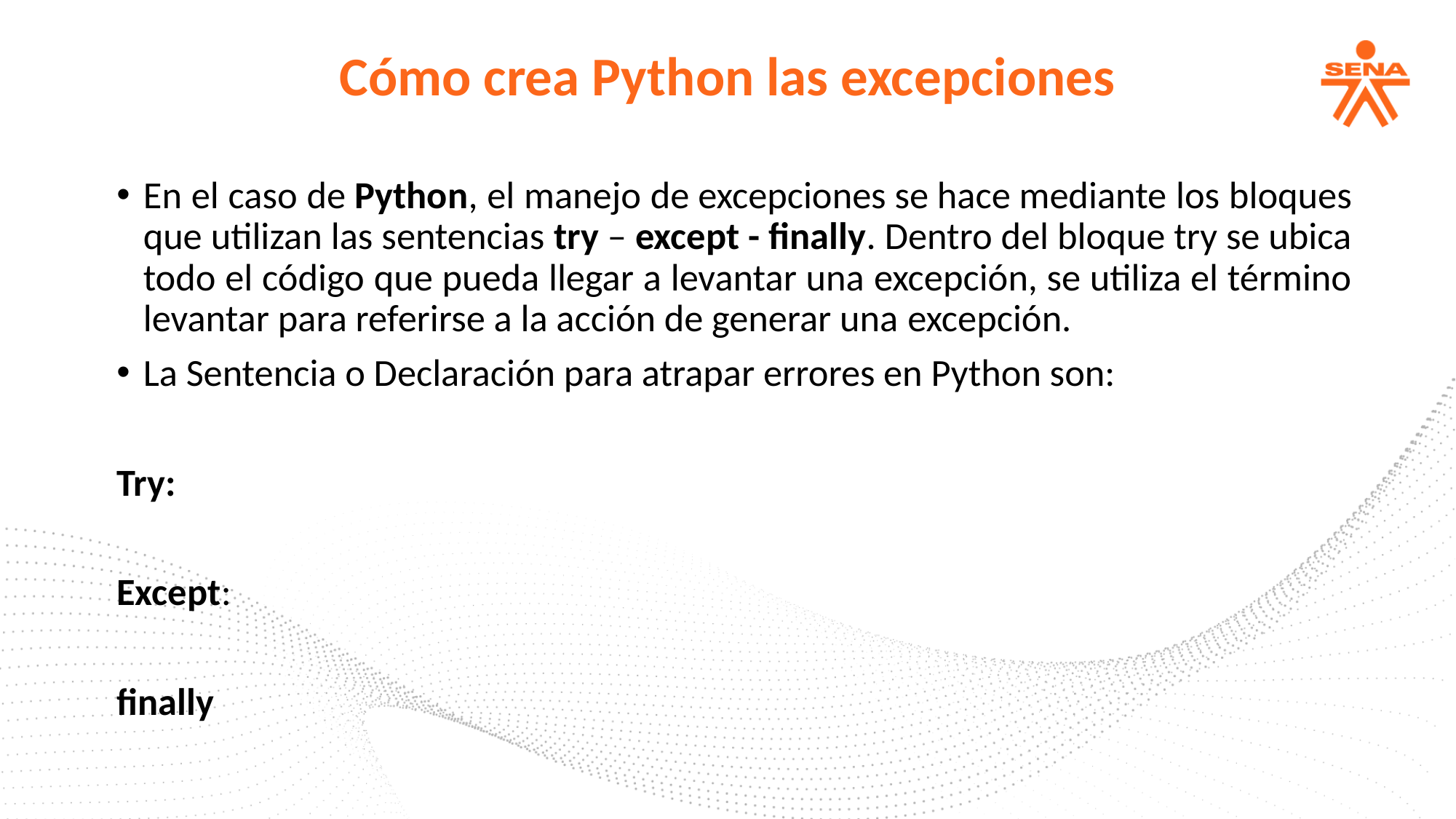

Cómo crea Python las excepciones
En el caso de Python, el manejo de excepciones se hace mediante los bloques que utilizan las sentencias try – except - finally. Dentro del bloque try se ubica todo el código que pueda llegar a levantar una excepción, se utiliza el término levantar para referirse a la acción de generar una excepción.
La Sentencia o Declaración para atrapar errores en Python son:

Try:

Except:

finally